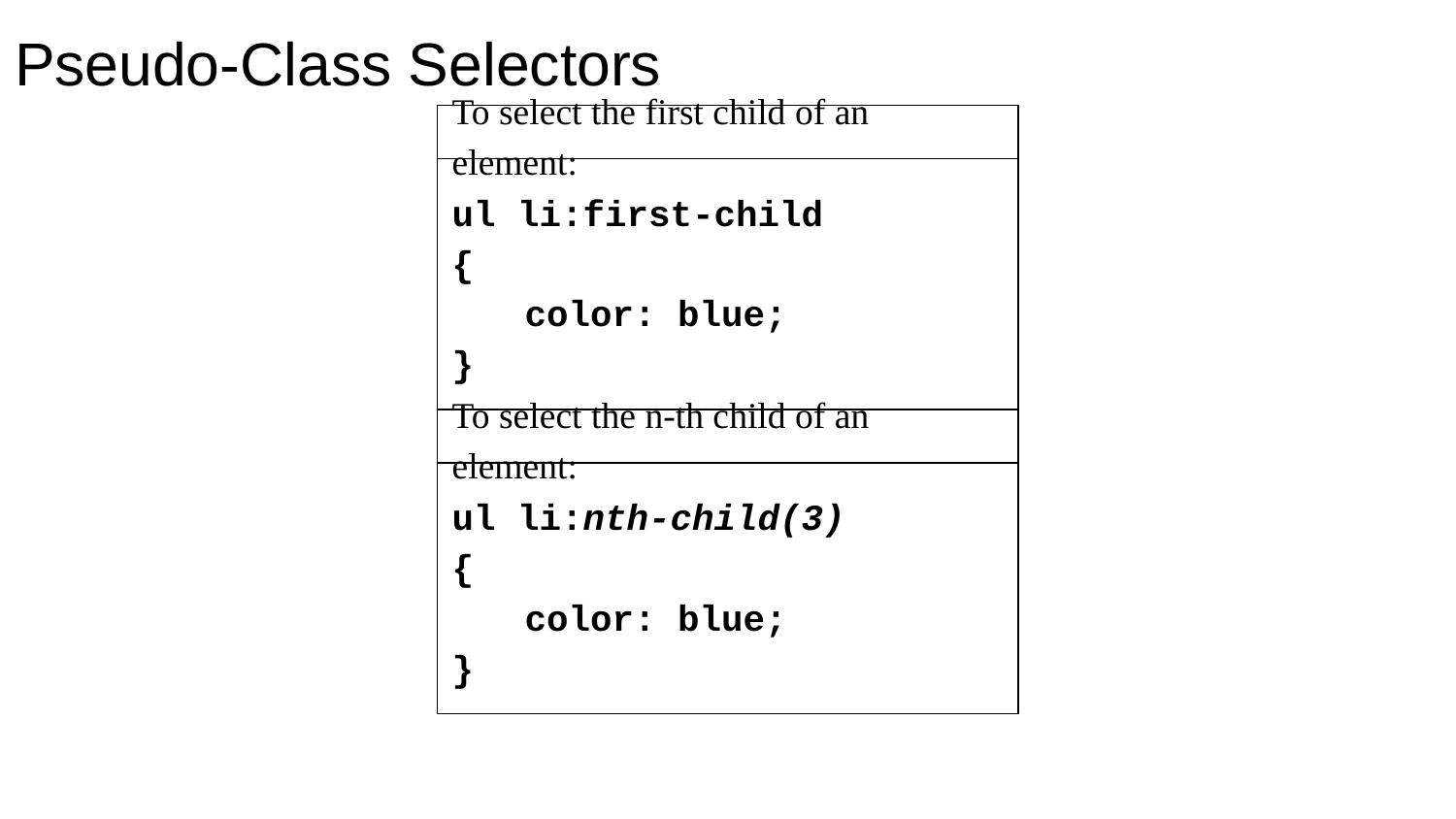

# Pseudo-Class Selectors
To select the first child of an element:
ul li:first-child
{
color: blue;
}
To select the n-th child of an element:
ul li:nth-child(3)
{
color: blue;
}